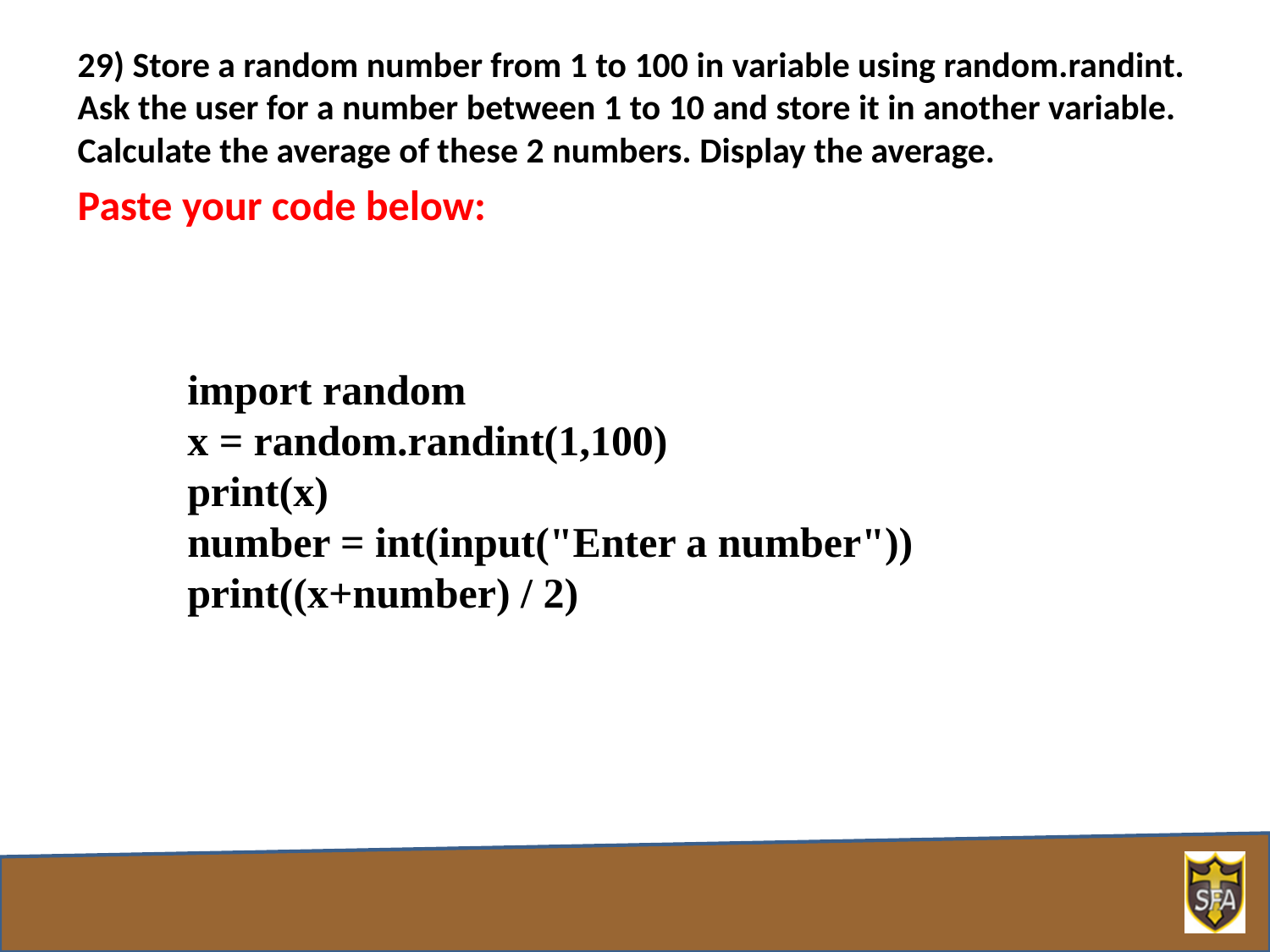

29) Store a random number from 1 to 100 in variable using random.randint. Ask the user for a number between 1 to 10 and store it in another variable. Calculate the average of these 2 numbers. Display the average.
Paste your code below:

import random
x = random.randint(1,100)
print(x)
number = int(input("Enter a number"))
print((x+number) / 2)